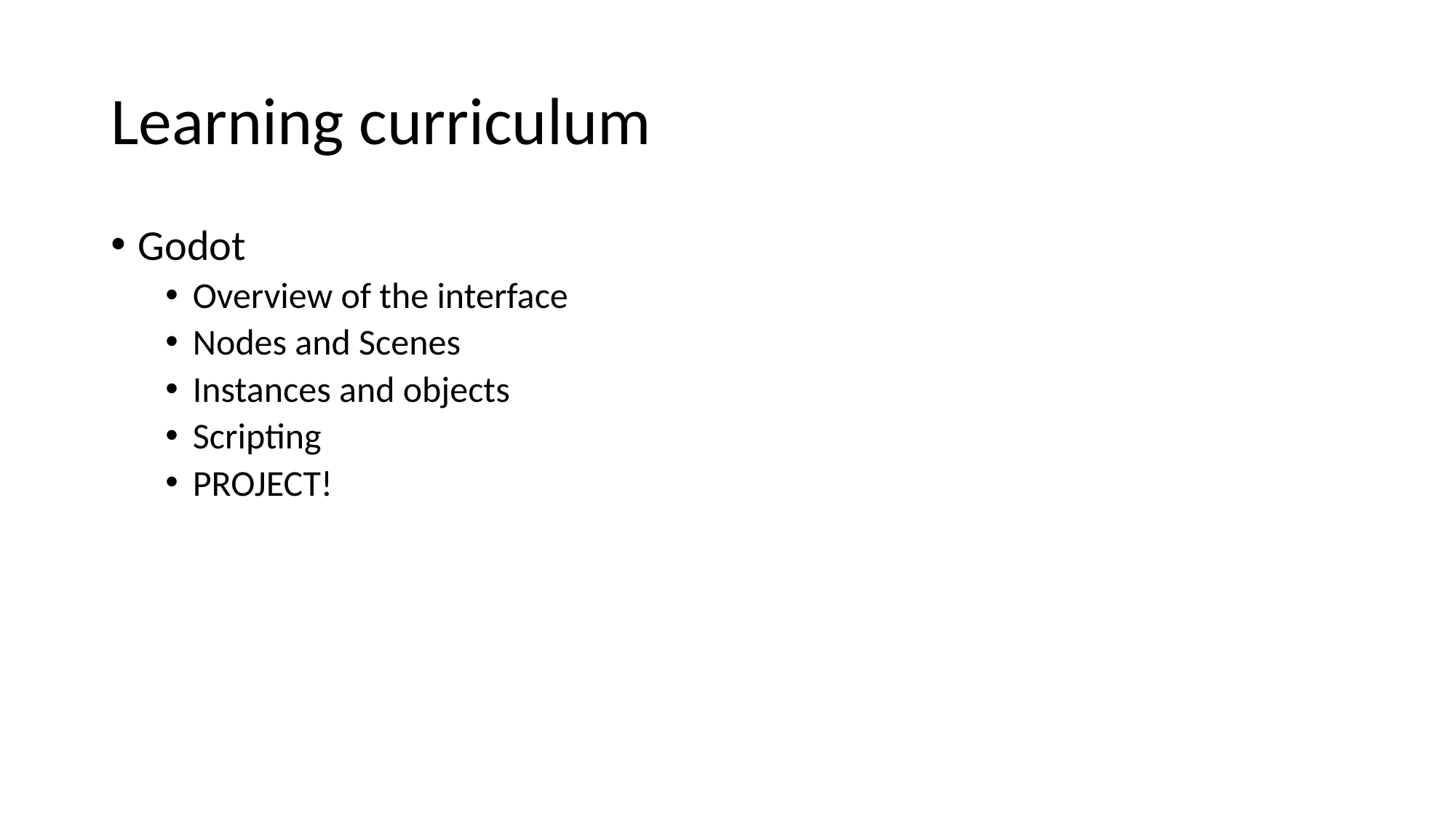

# Learning curriculum
Godot
Overview of the interface
Nodes and Scenes
Instances and objects
Scripting
PROJECT!